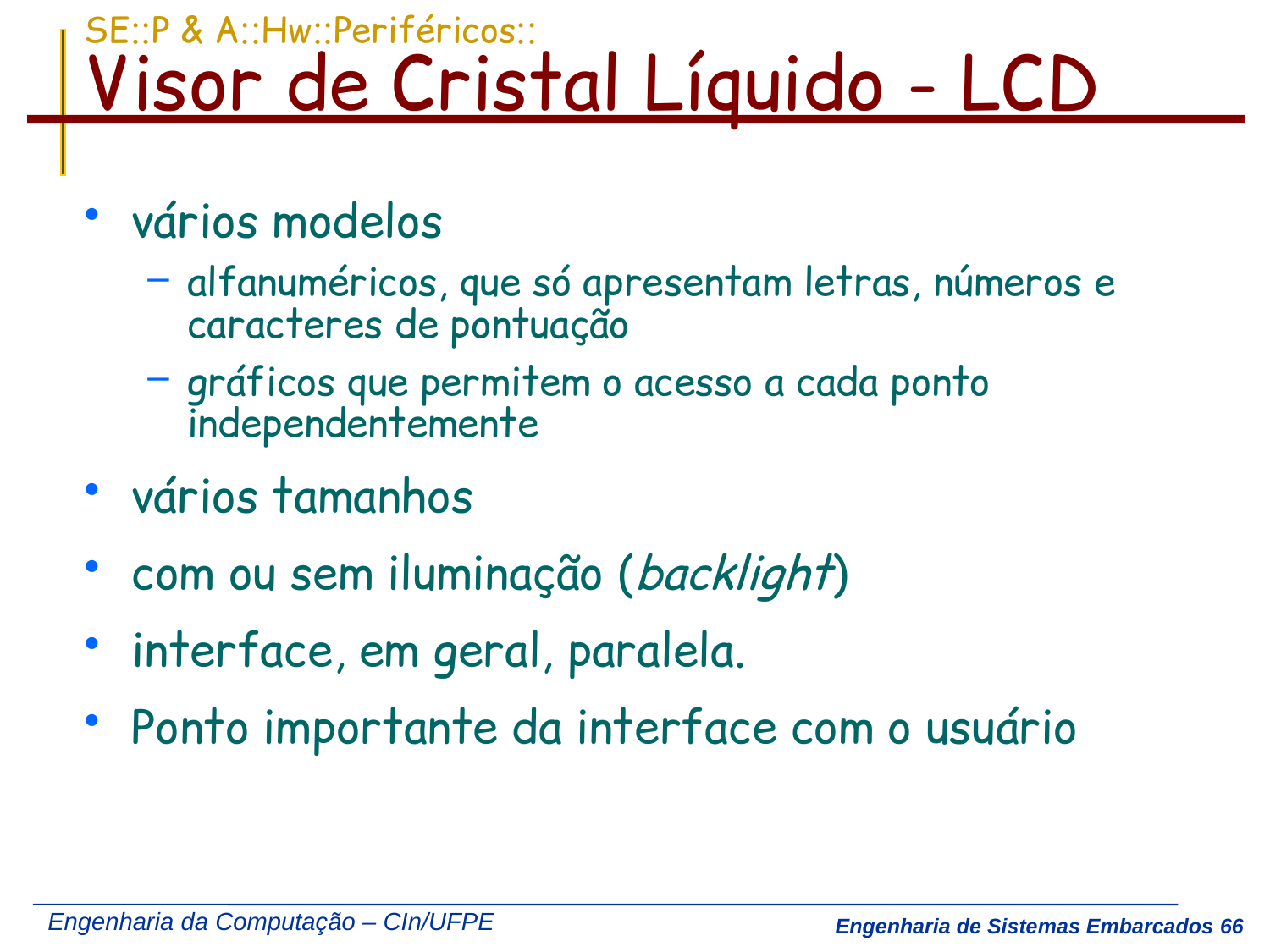

# SE::P & A::Hw::Periféricos:: Visor de Cristal Líquido - LCD
vários modelos
alfanuméricos, que só apresentam letras, números e caracteres de pontuação
gráficos que permitem o acesso a cada ponto independentemente
vários tamanhos
com ou sem iluminação (backlight)
interface, em geral, paralela.
Ponto importante da interface com o usuário